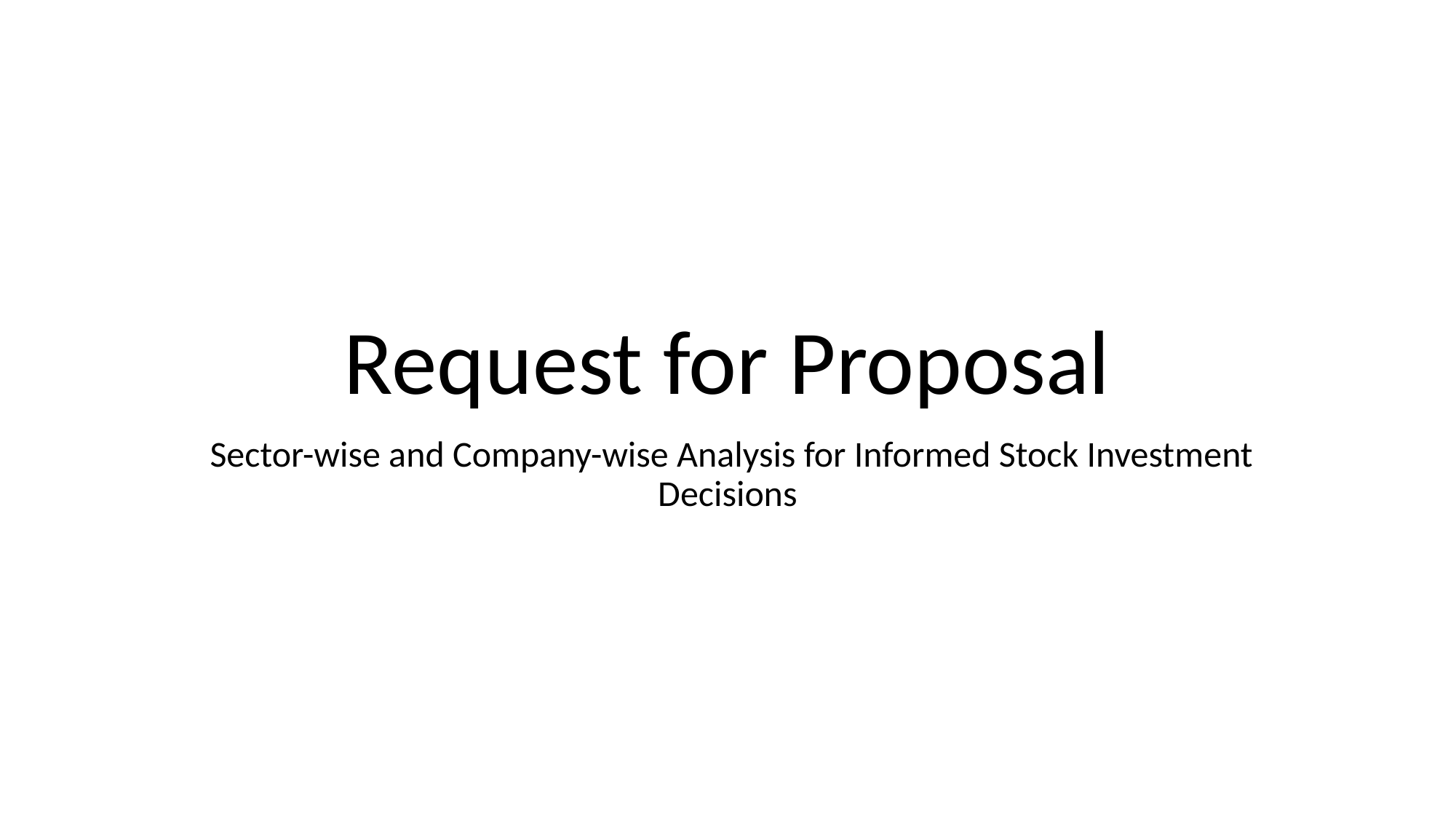

# Request for Proposal
 Sector-wise and Company-wise Analysis for Informed Stock Investment Decisions